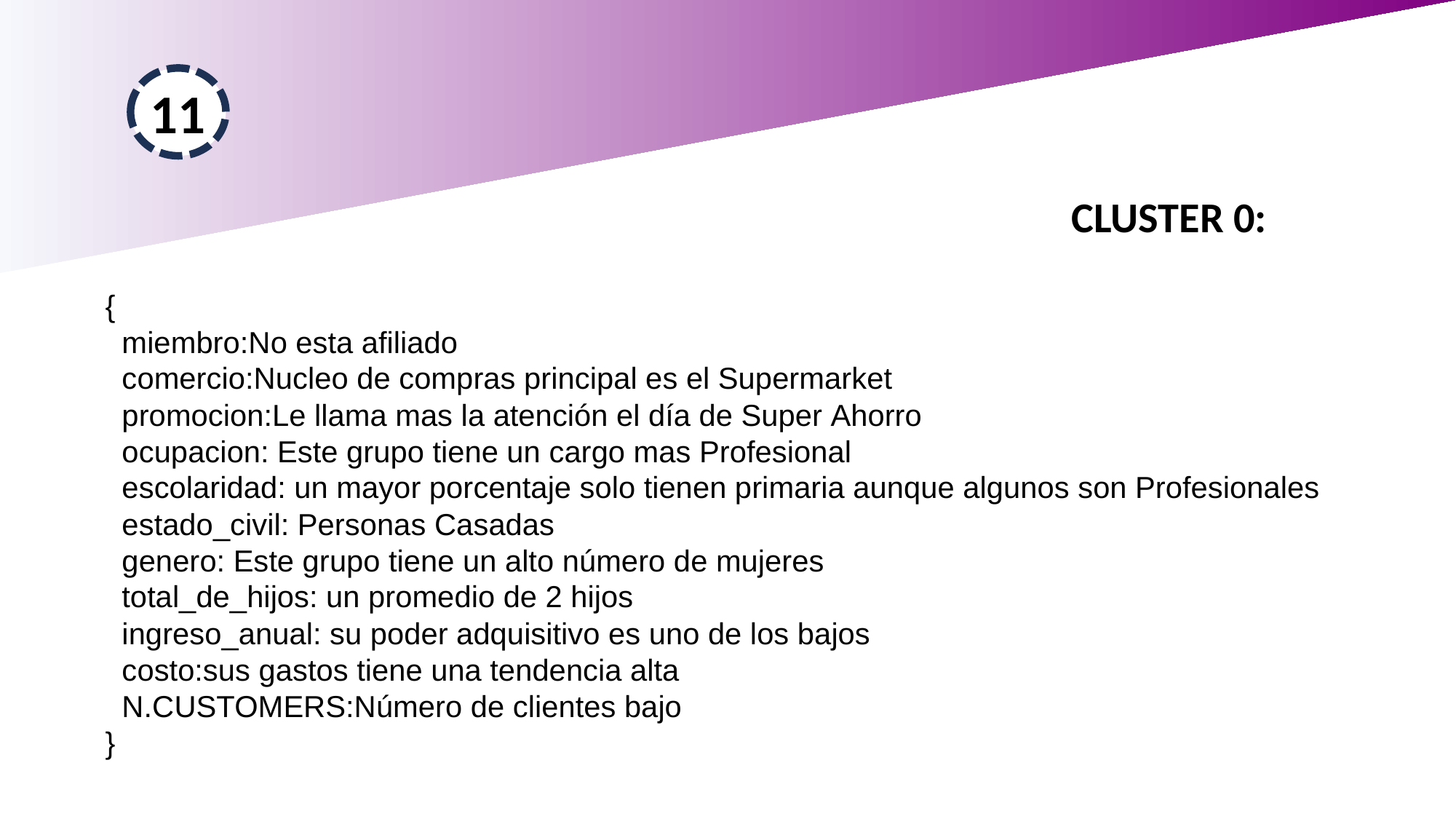

11
CLUSTER 0:
{
  miembro:No esta afiliado
  comercio:Nucleo de compras principal es el Supermarket
  promocion:Le llama mas la atención el día de Super Ahorro
  ocupacion: Este grupo tiene un cargo mas Profesional
  escolaridad: un mayor porcentaje solo tienen primaria aunque algunos son Profesionales
  estado_civil: Personas Casadas
  genero: Este grupo tiene un alto número de mujeres
  total_de_hijos: un promedio de 2 hijos
  ingreso_anual: su poder adquisitivo es uno de los bajos
  costo:sus gastos tiene una tendencia alta
  N.CUSTOMERS:Número de clientes bajo
}